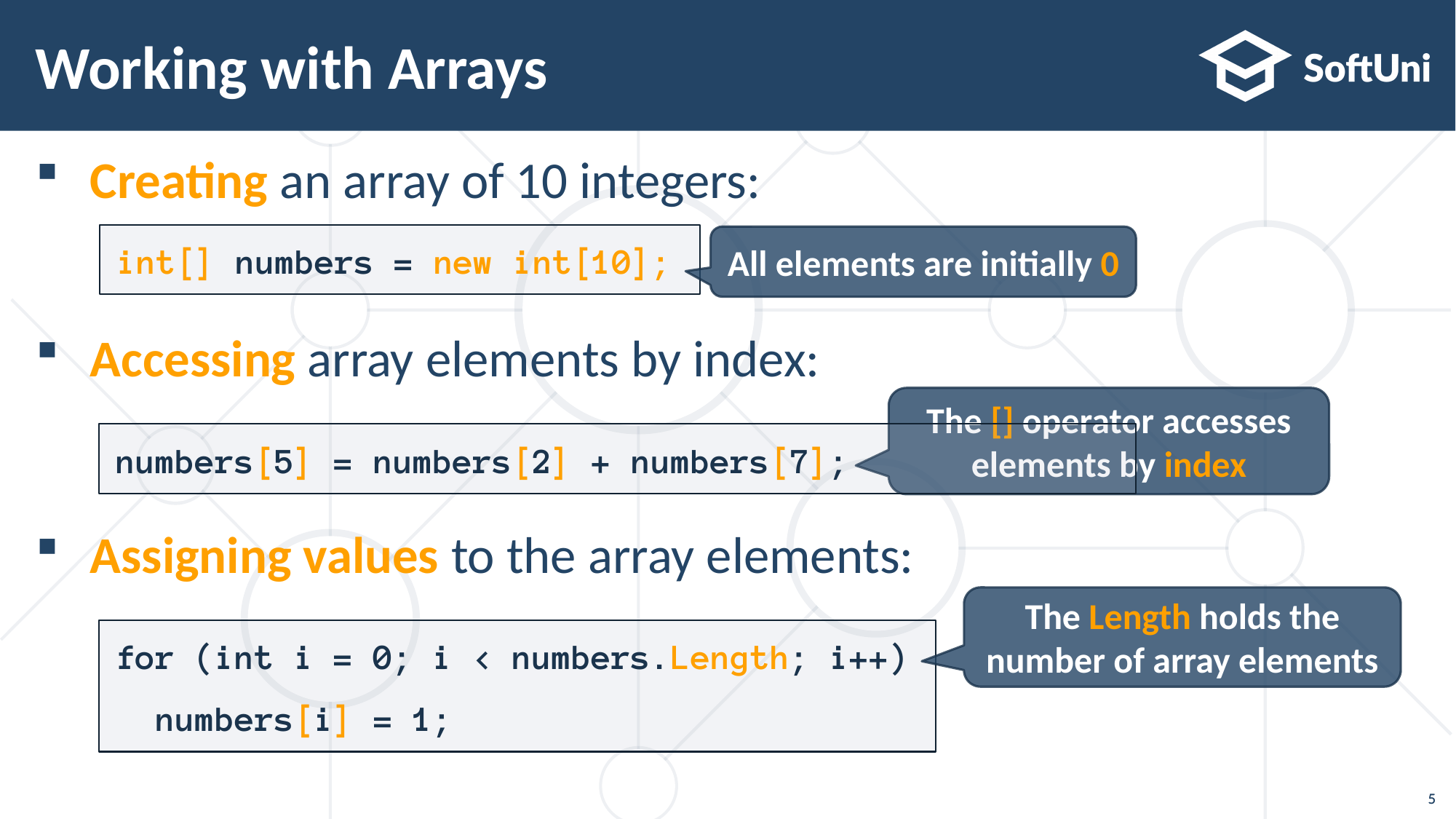

# Working with Arrays
Creating an array of 10 integers:

Accessing array elements by index:

Assigning values to the array elements:

int[] numbers = new int[10];
All elements are initially 0
The [] operator accesses elements by index
numbers[5] = numbers[2] + numbers[7];
The Length holds the number of array elements
for (int i = 0; i < numbers.Length; i++)
  numbers[i] = 1;
5
5